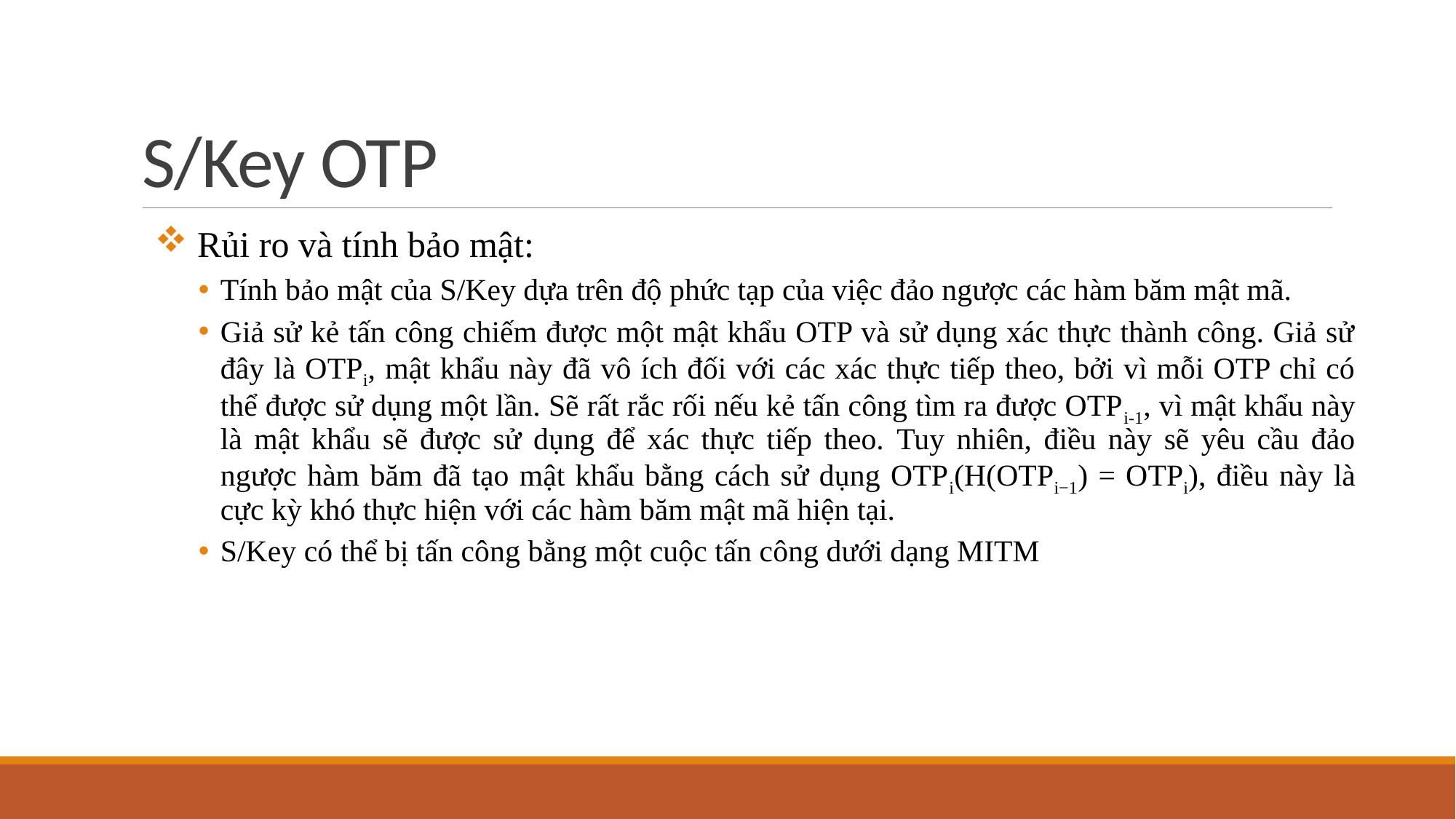

# S/Key OTP
 Rủi ro và tính bảo mật:
Tính bảo mật của S/Key dựa trên độ phức tạp của việc đảo ngược các hàm băm mật mã.
Giả sử kẻ tấn công chiếm được một mật khẩu OTP và sử dụng xác thực thành công. Giả sử đây là OTPi, mật khẩu này đã vô ích đối với các xác thực tiếp theo, bởi vì mỗi OTP chỉ có thể được sử dụng một lần. Sẽ rất rắc rối nếu kẻ tấn công tìm ra được OTPi-1, vì mật khẩu này là mật khẩu sẽ được sử dụng để xác thực tiếp theo. Tuy nhiên, điều này sẽ yêu cầu đảo ngược hàm băm đã tạo mật khẩu bằng cách sử dụng OTPi(H(OTPi−1) = OTPi), điều này là cực kỳ khó thực hiện với các hàm băm mật mã hiện tại.
S/Key có thể bị tấn công bằng một cuộc tấn công dưới dạng MITM